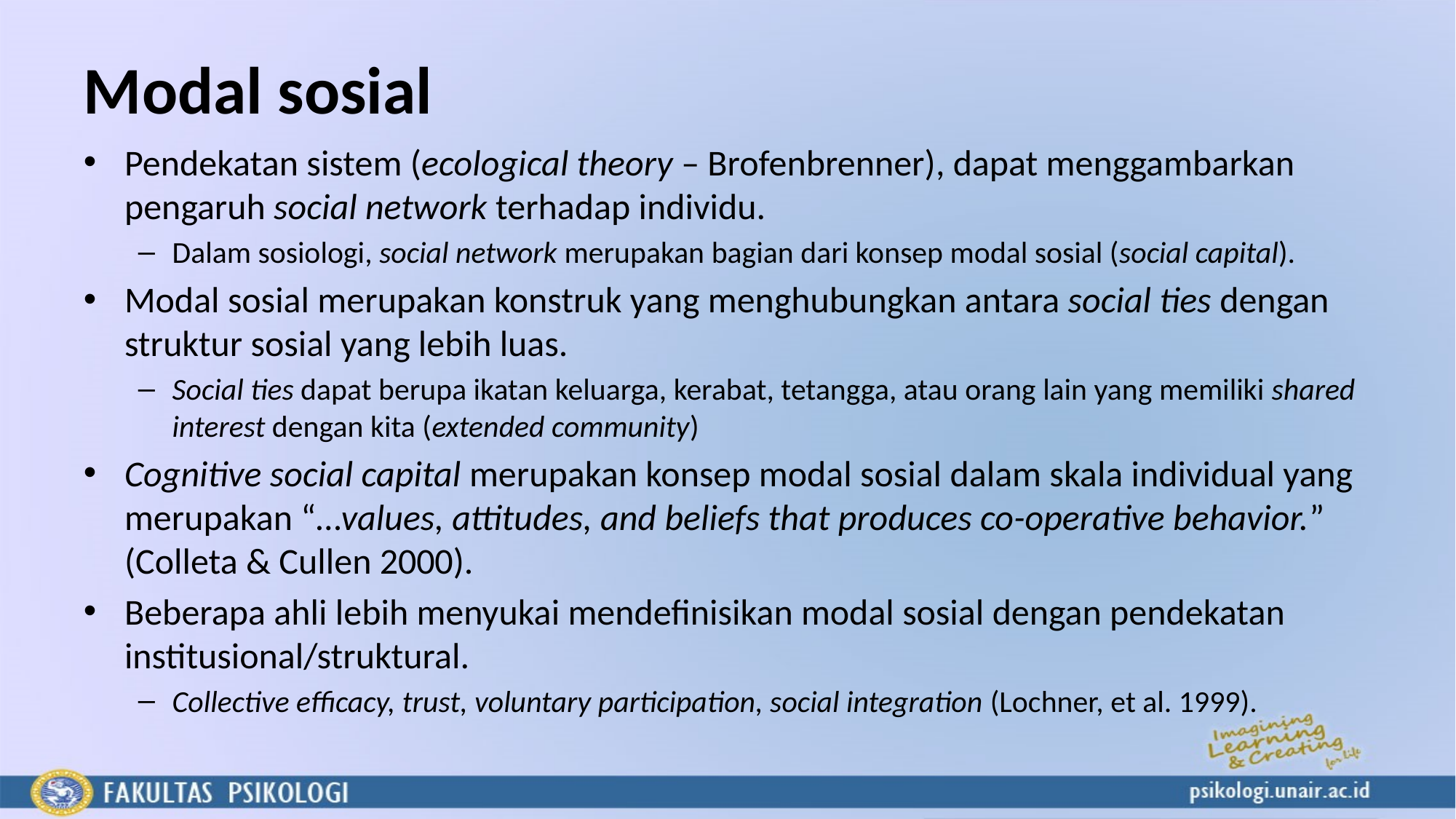

# Modal sosial
Pendekatan sistem (ecological theory – Brofenbrenner), dapat menggambarkan pengaruh social network terhadap individu.
Dalam sosiologi, social network merupakan bagian dari konsep modal sosial (social capital).
Modal sosial merupakan konstruk yang menghubungkan antara social ties dengan struktur sosial yang lebih luas.
Social ties dapat berupa ikatan keluarga, kerabat, tetangga, atau orang lain yang memiliki shared interest dengan kita (extended community)
Cognitive social capital merupakan konsep modal sosial dalam skala individual yang merupakan “…values, attitudes, and beliefs that produces co-operative behavior.” (Colleta & Cullen 2000).
Beberapa ahli lebih menyukai mendefinisikan modal sosial dengan pendekatan institusional/struktural.
Collective efficacy, trust, voluntary participation, social integration (Lochner, et al. 1999).